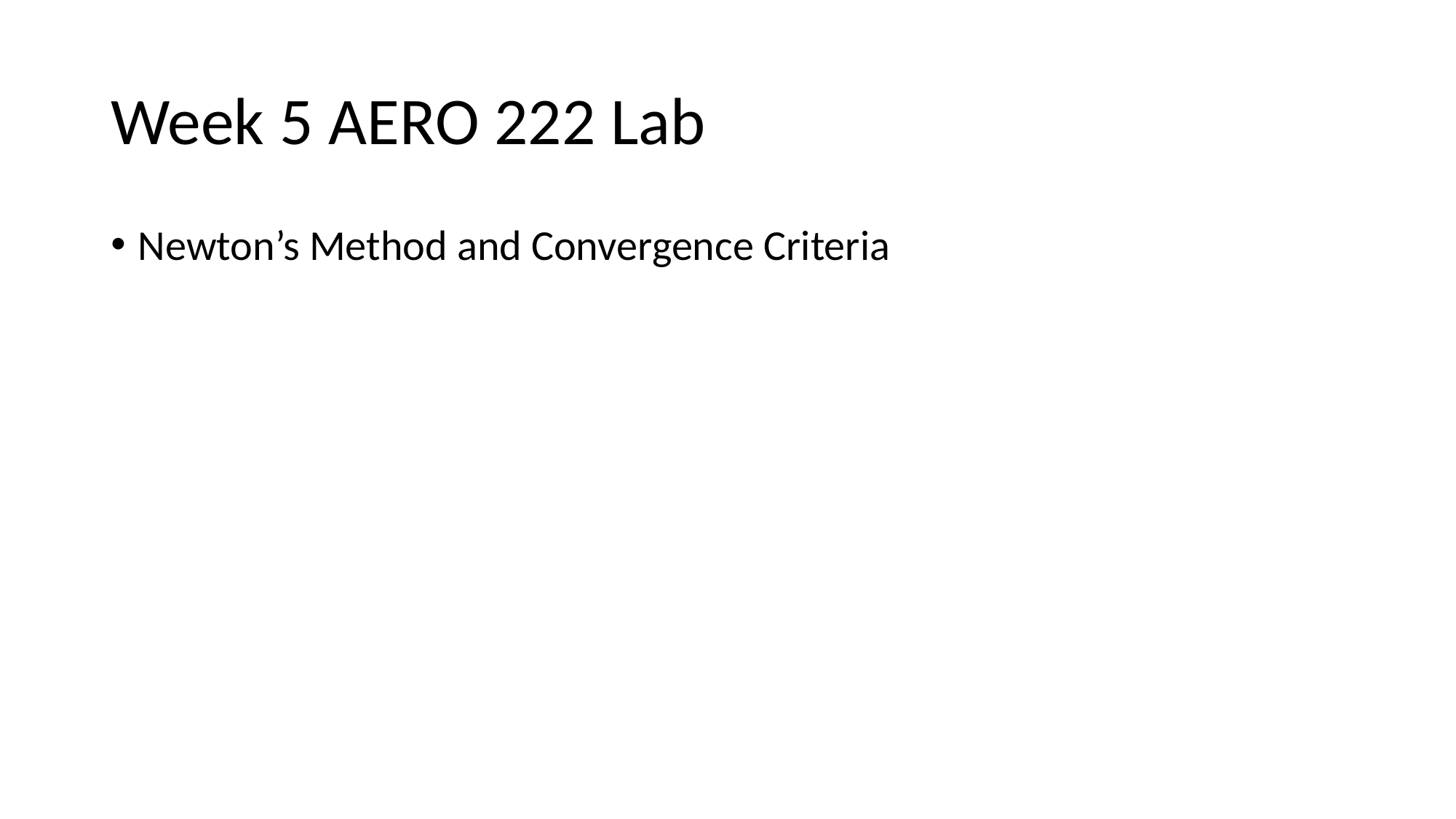

# Week 5 AERO 222 Lab
Newton’s Method and Convergence Criteria